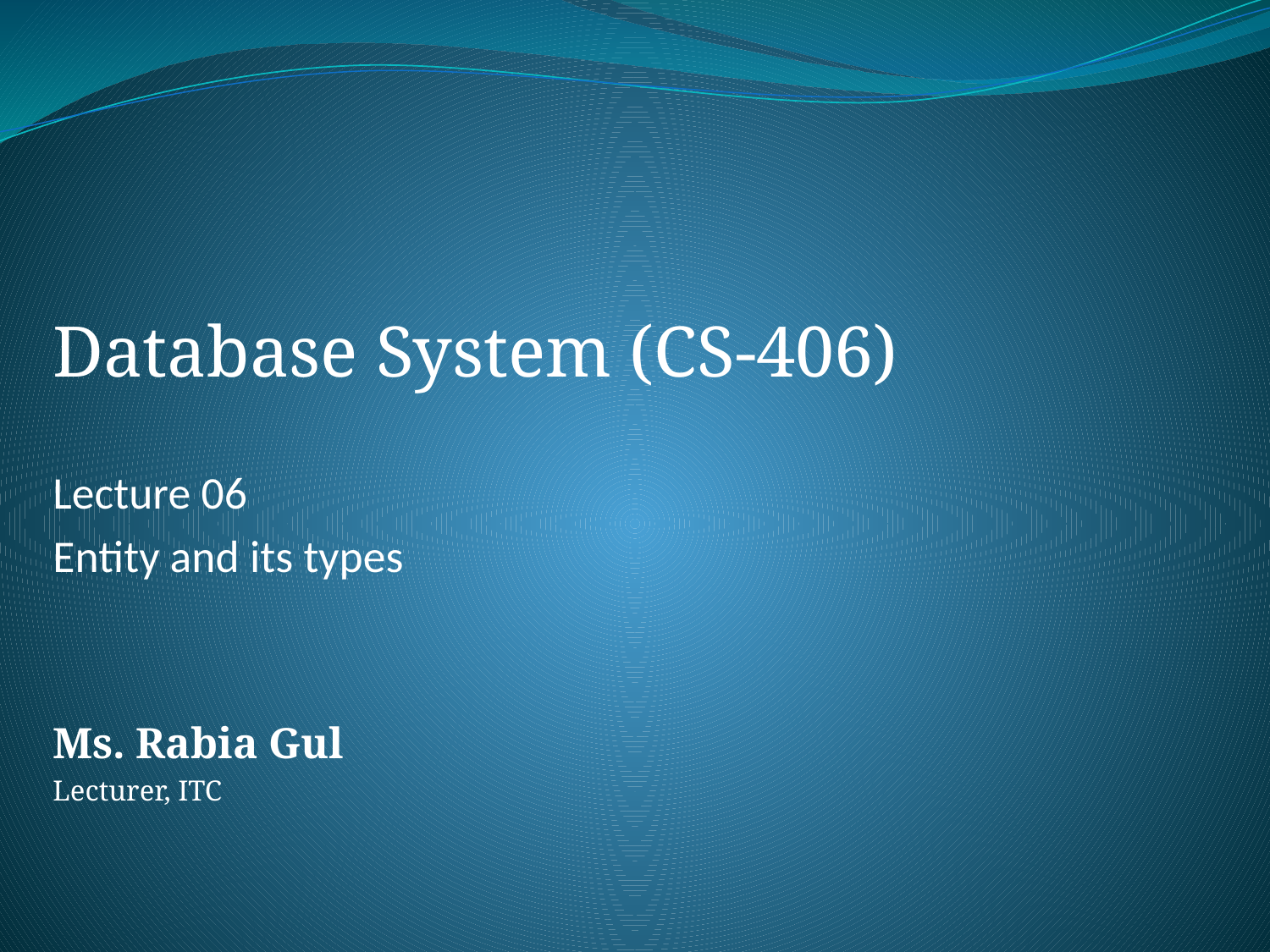

Database System (CS-406)

Lecture 06
Entity and its types

Ms. Rabia Gul
Lecturer, ITC